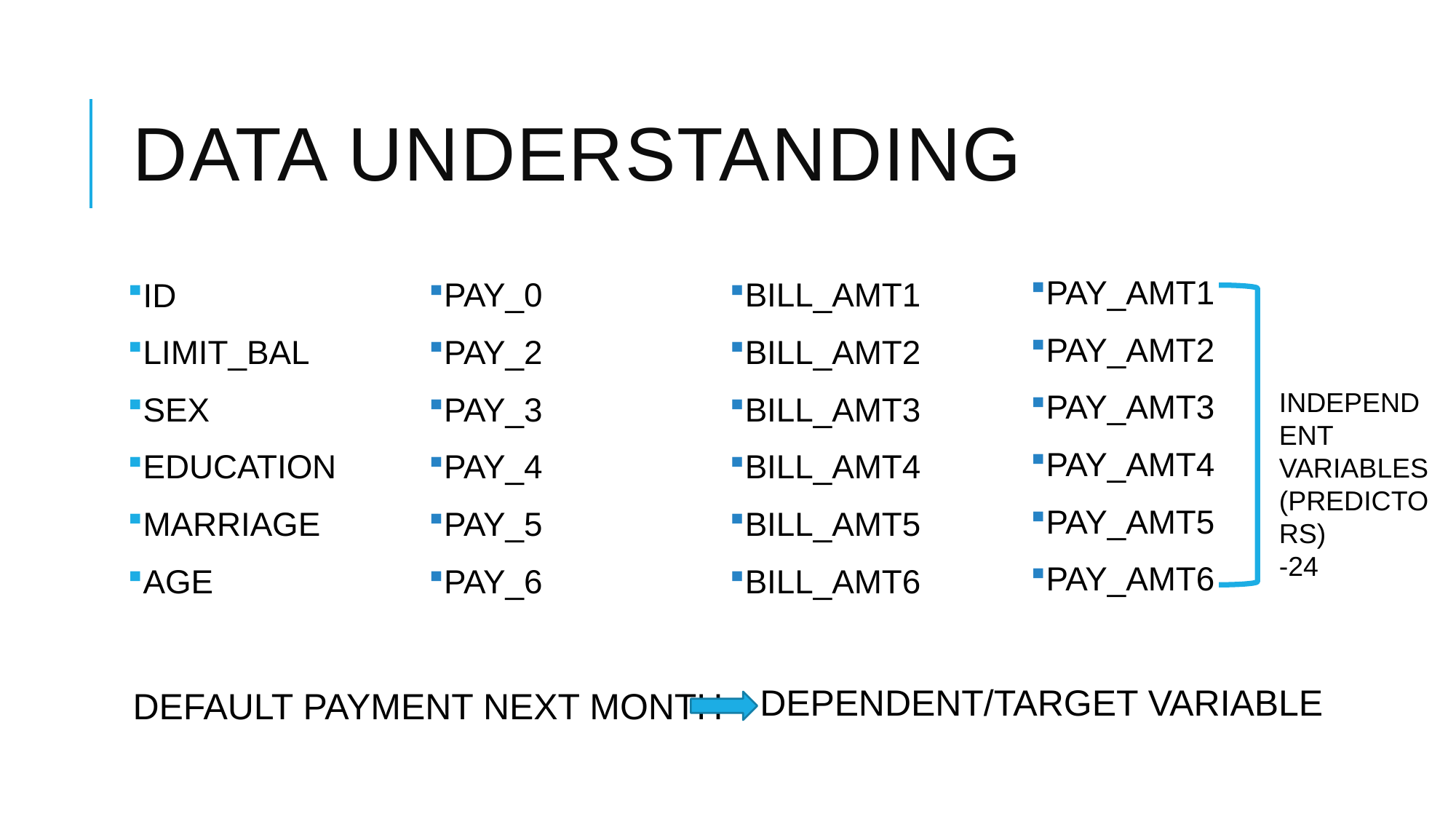

# Data understanding
PAY_AMT1
PAY_AMT2
PAY_AMT3
PAY_AMT4
PAY_AMT5
PAY_AMT6

ID
LIMIT_BAL
SEX
EDUCATION
MARRIAGE
AGE

PAY_0
PAY_2
PAY_3
PAY_4
PAY_5
PAY_6

BILL_AMT1
BILL_AMT2
BILL_AMT3
BILL_AMT4
BILL_AMT5
BILL_AMT6

INDEPENDENT
VARIABLES
(PREDICTORS)
-24
DEPENDENT/TARGET VARIABLE
DEFAULT PAYMENT NEXT MONTH